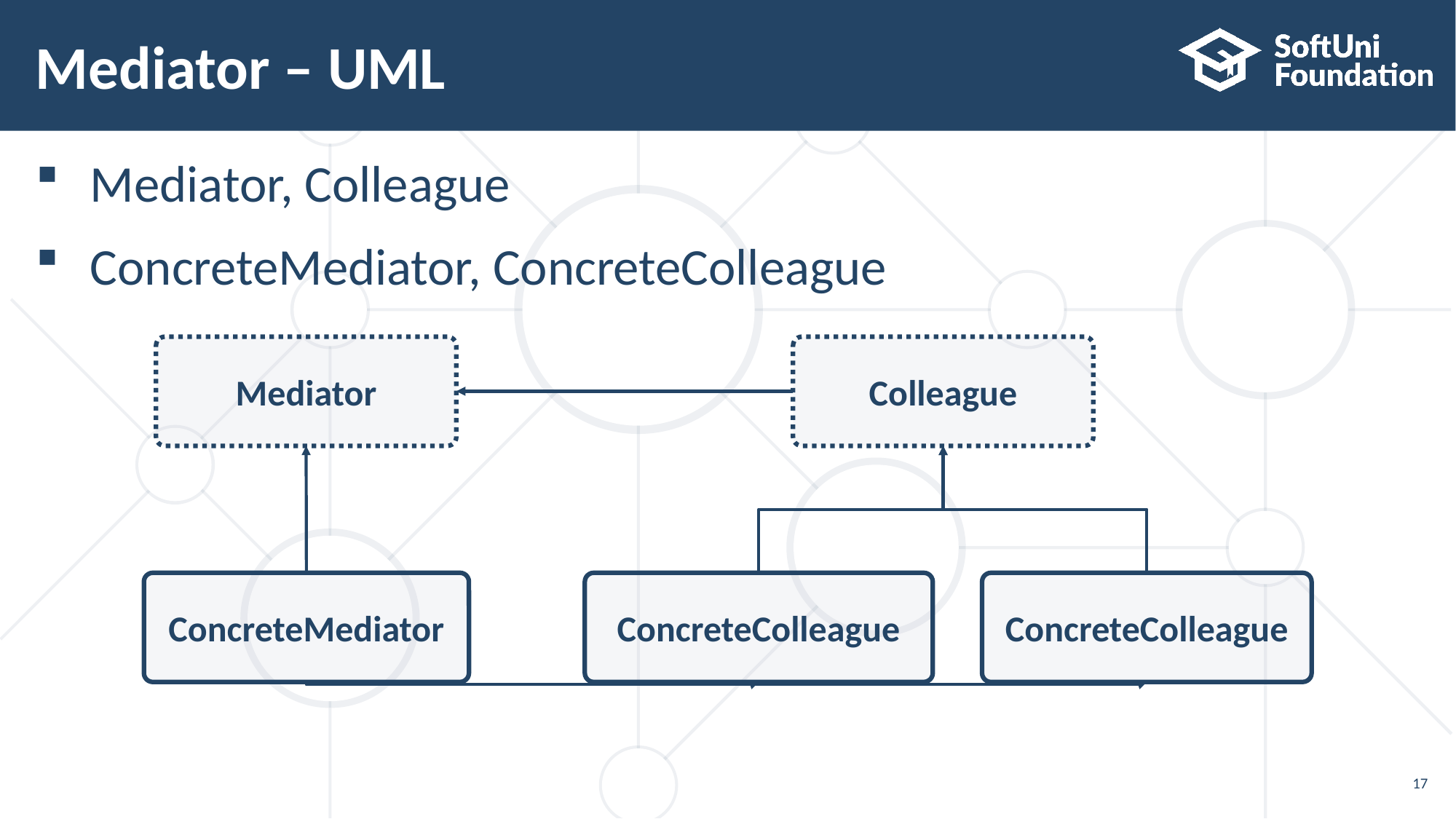

# Mediator – UML
Mediator, Colleague
ConcreteMediator, ConcreteColleague
Mediator
Colleague
ConcreteMediator
ConcreteColleague
ConcreteColleague
17